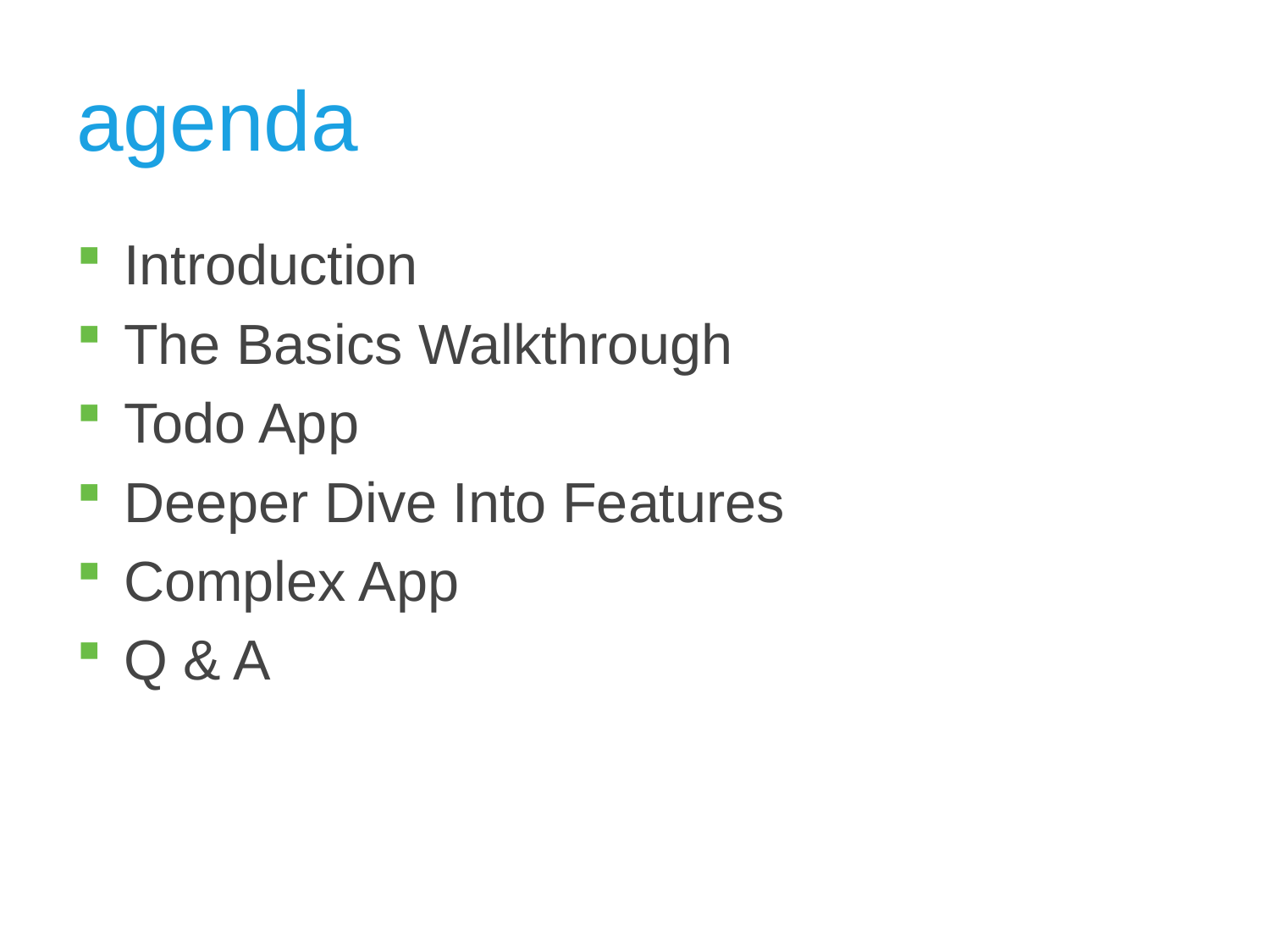

# agenda
Introduction
The Basics Walkthrough
Todo App
Deeper Dive Into Features
Complex App
Q & A